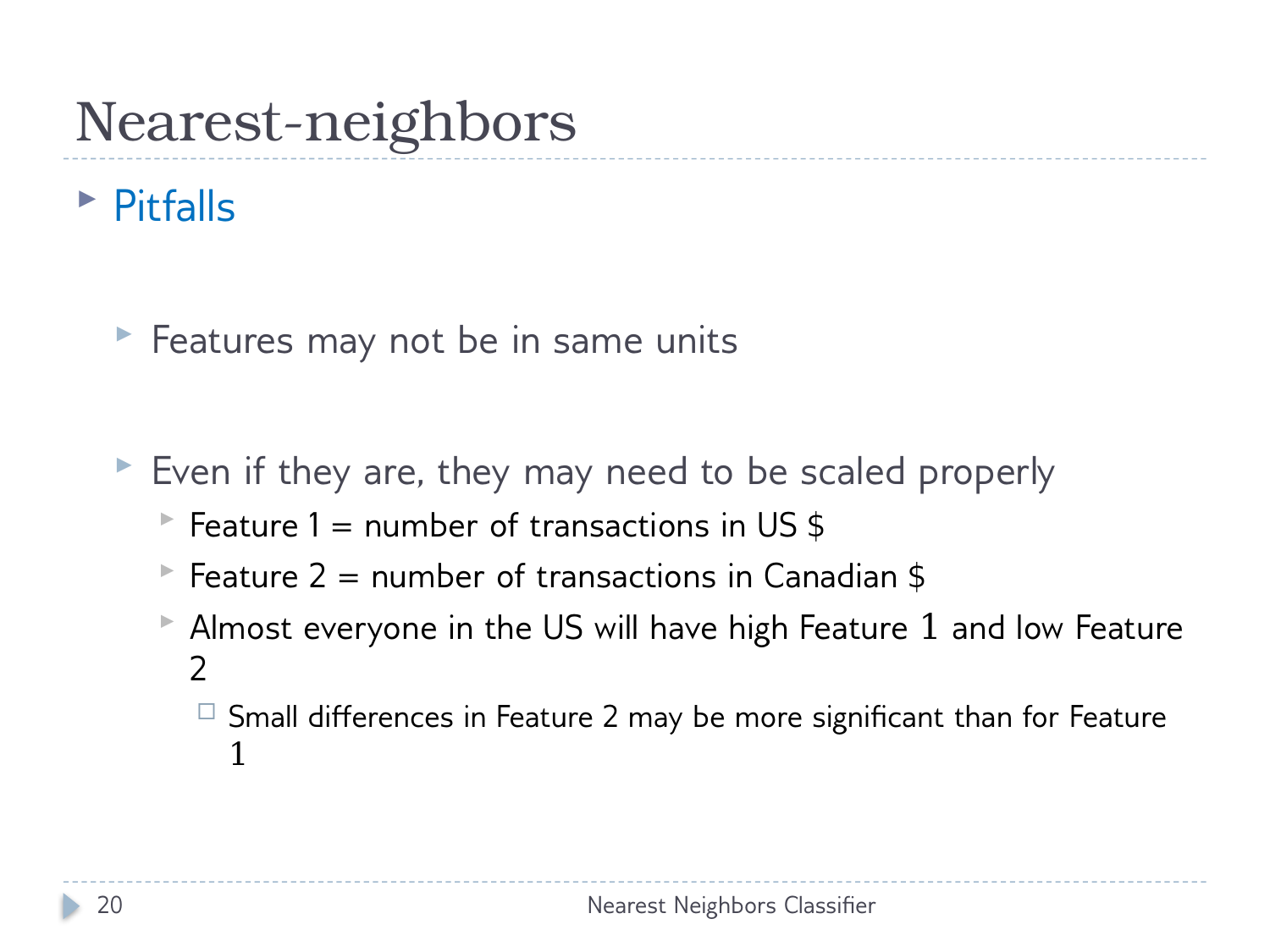

# Nearest-neighbors
Pitfalls

Features may not be in same units

Even if they are, they may need to be scaled properly
Feature 1 = number of transactions in US $
Feature 2 = number of transactions in Canadian $
Almost everyone in the US will have high Feature 1 and low Feature 2
Small differences in Feature 2 may be more significant than for Feature 1
20
Nearest Neighbors Classifier